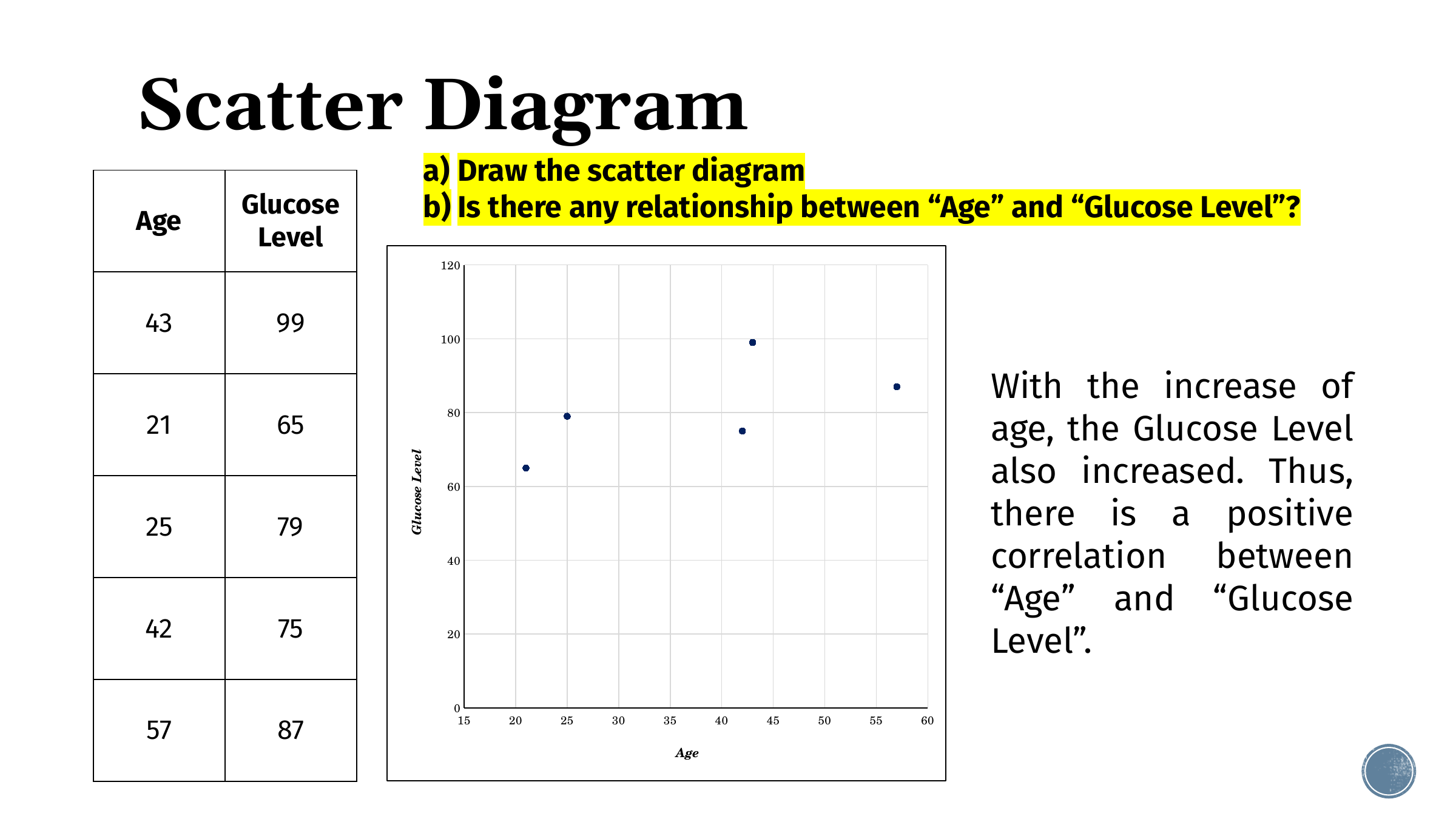

# Scatter Diagram
Draw the scatter diagram
Is there any relationship between “Age” and “Glucose Level”?
| Age | Glucose Level |
| --- | --- |
| 43 | 99 |
| 21 | 65 |
| 25 | 79 |
| 42 | 75 |
| 57 | 87 |

### Chart

| Category | Glucose Level |
|---|---|
With the increase of age, the Glucose Level also increased. Thus, there is a positive correlation between “Age” and “Glucose Level”.